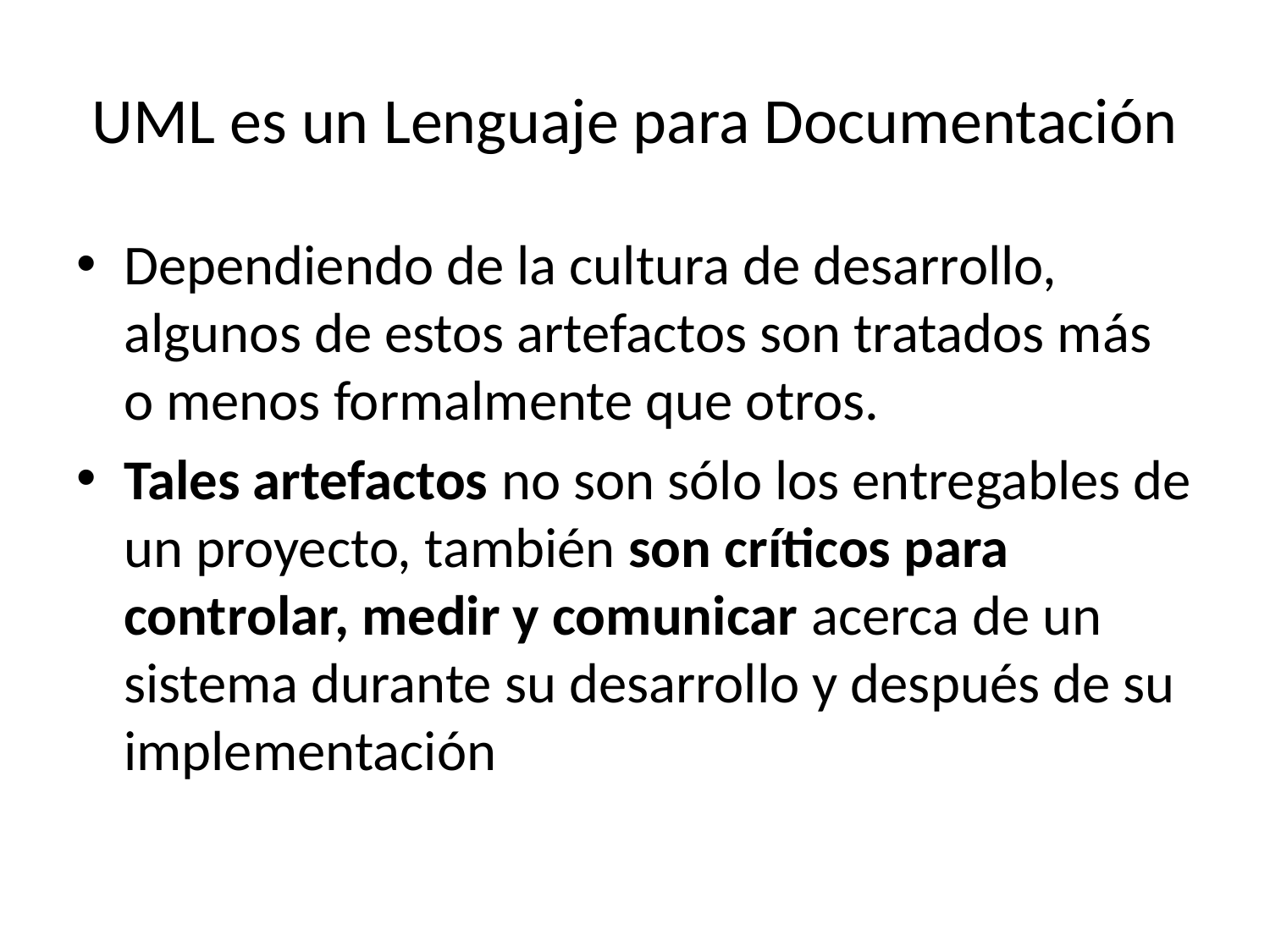

# UML es un Lenguaje para Documentación
Dependiendo de la cultura de desarrollo, algunos de estos artefactos son tratados más o menos formalmente que otros.
Tales artefactos no son sólo los entregables de un proyecto, también son críticos para controlar, medir y comunicar acerca de un sistema durante su desarrollo y después de su implementación